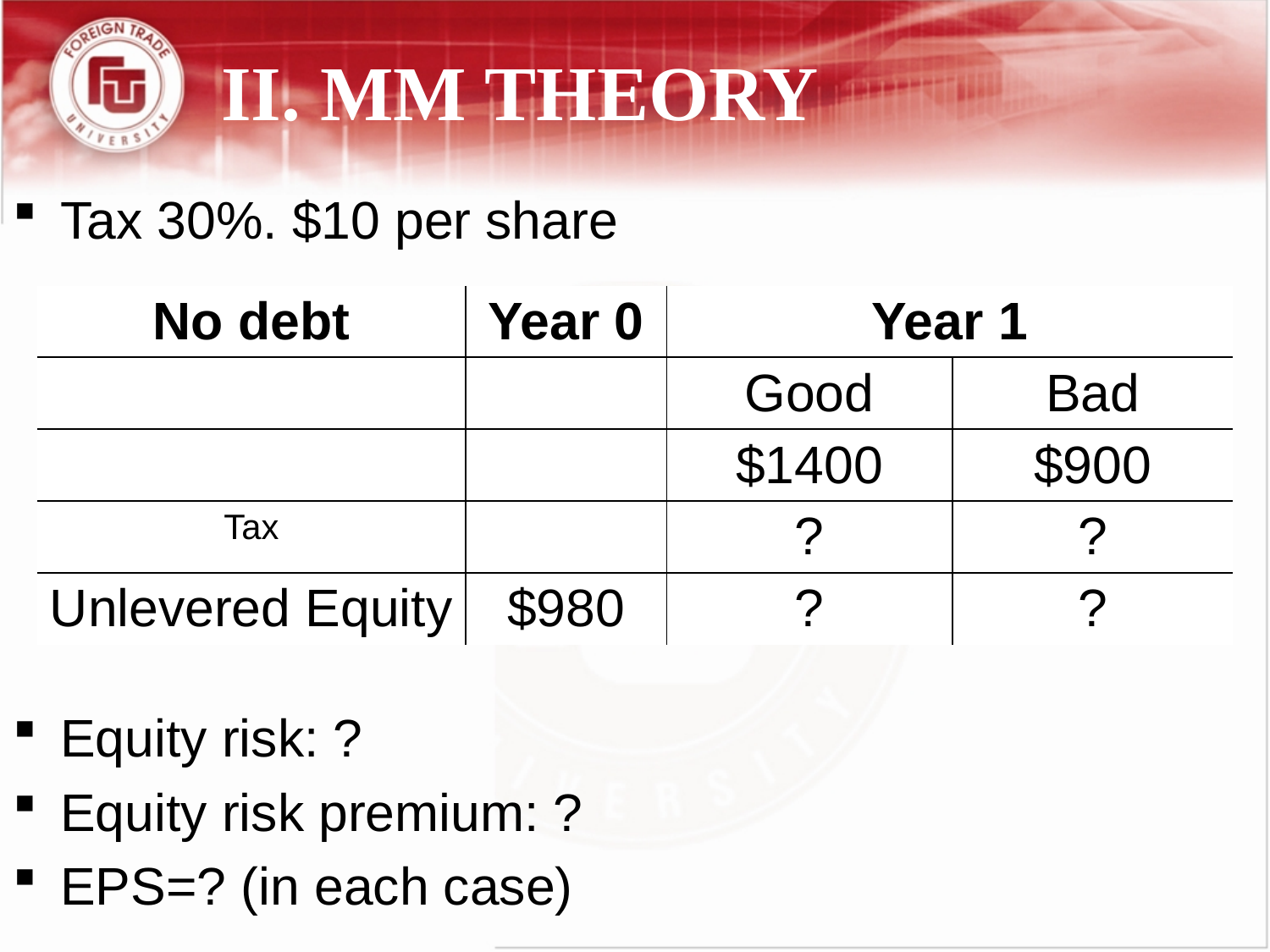

# II. MM THEORY
Tax 30%. $10 per share

Equity risk: ?
Equity risk premium: ?
EPS=? (in each case)

| No debt | Year 0 | Year 1 |  |
| --- | --- | --- | --- |
|  |  | Good | Bad |
|  |  | $1400 | $900 |
| Tax |  | ? | ? |
| Unlevered Equity | $980 | ? | ? |